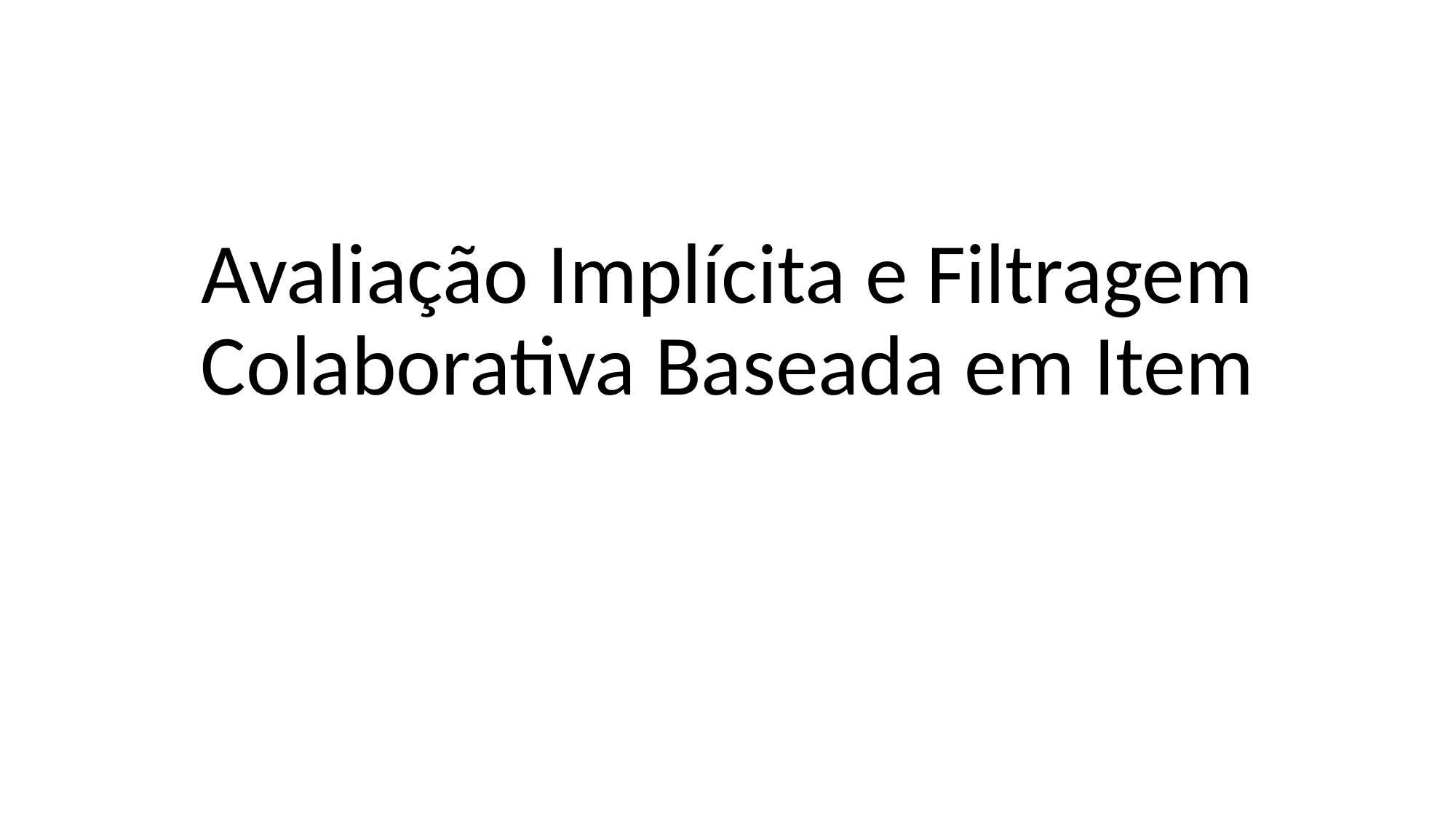

# Avaliação Implícita e Filtragem Colaborativa Baseada em Item